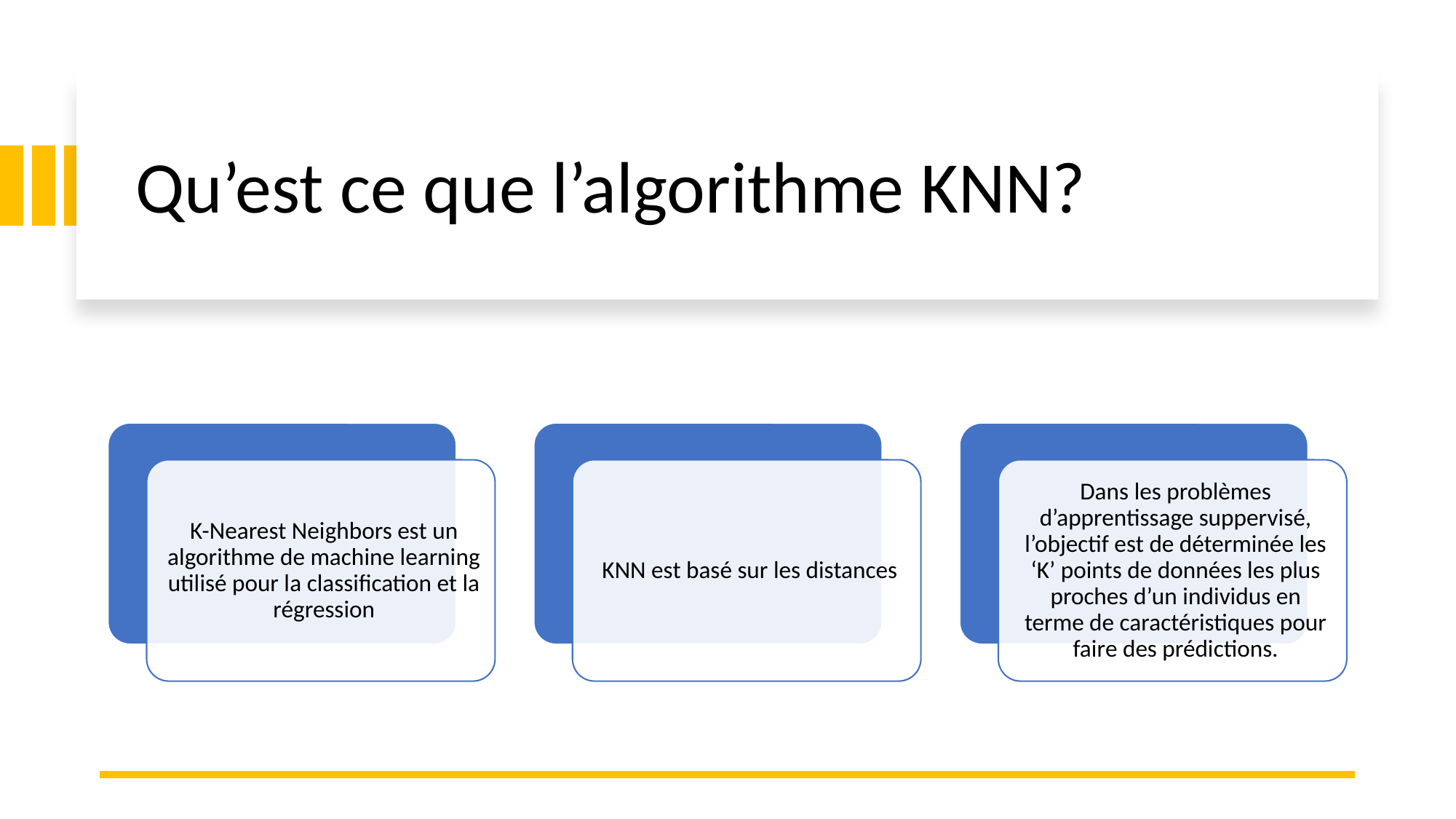

# Qu’est ce que l’algorithme KNN?

K-Nearest Neighbors est un algorithme de machine learning utilisé pour la classification et la régression
KNN est basé sur les distances
Dans les problèmes d’apprentissage suppervisé, l’objectif est de déterminée les ‘K’ points de données les plus proches d’un individus en terme de caractéristiques pour faire des prédictions.